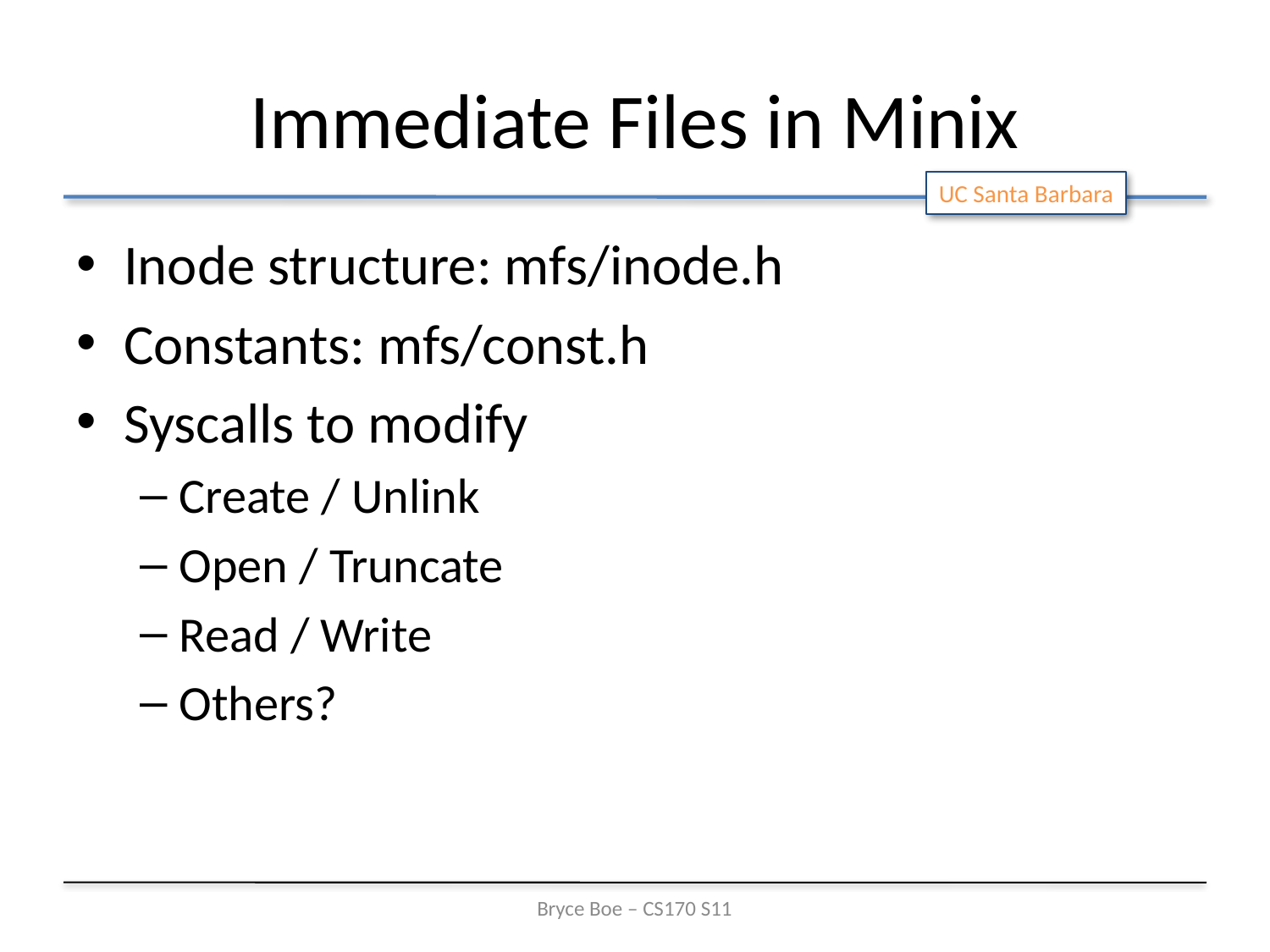

# Immediate Files in Minix
Inode structure: mfs/inode.h
Constants: mfs/const.h
Syscalls to modify
Create / Unlink
Open / Truncate
Read / Write
Others?

Bryce Boe – CS170 S11